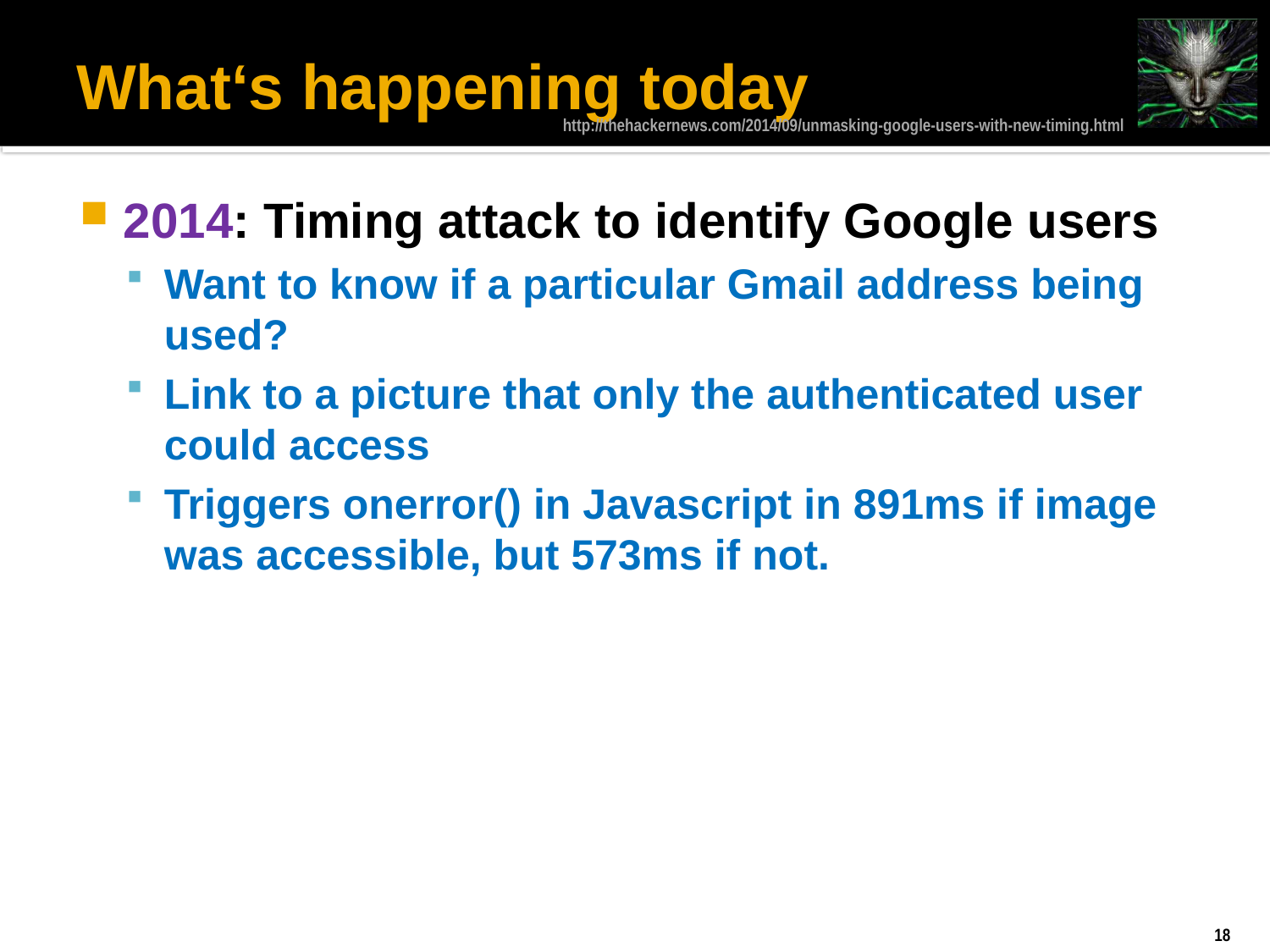

# What‘s happening today
http://thehackernews.com/2014/09/unmasking-google-users-with-new-timing.html
2014: Timing attack to identify Google users
Want to know if a particular Gmail address being used?
Link to a picture that only the authenticated user could access
Triggers onerror() in Javascript in 891ms if image was accessible, but 573ms if not.